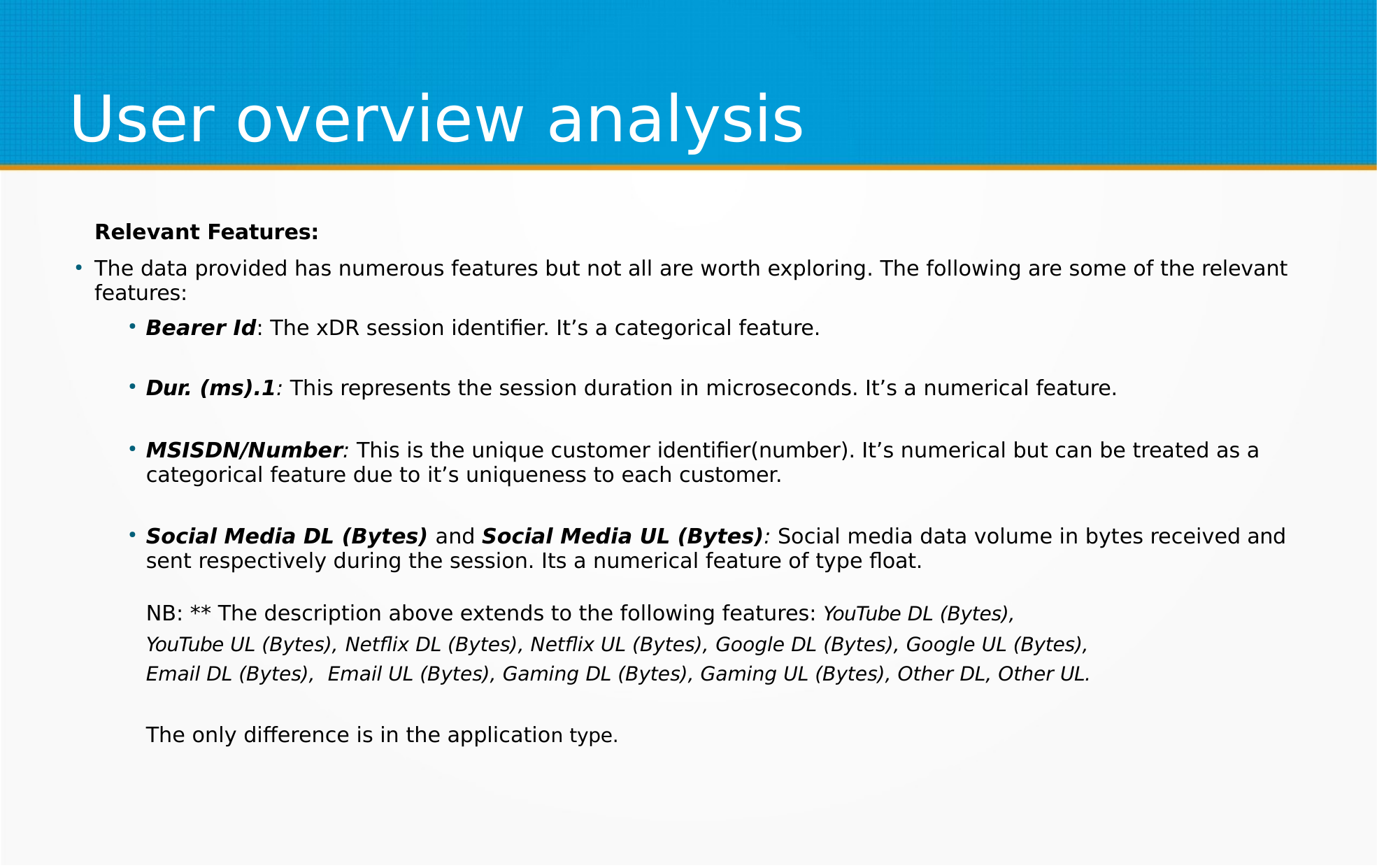

# User overview analysis
Relevant Features:
The data provided has numerous features but not all are worth exploring. The following are some of the relevant features:
Bearer Id: The xDR session identifier. It’s a categorical feature.
●
Dur. (ms).1: This represents the session duration in microseconds. It’s a numerical feature.

MSISDN/Number: This is the unique customer identifier(number). It’s numerical but can be treated as a categorical feature due to it’s uniqueness to each customer.

Social Media DL (Bytes) and Social Media UL (Bytes): Social media data volume in bytes received and sent respectively during the session. Its a numerical feature of type float.
NB: ** The description above extends to the following features: YouTube DL (Bytes), YouTube UL (Bytes), Netflix DL (Bytes), Netflix UL (Bytes), Google DL (Bytes), Google UL (Bytes), Email DL (Bytes), Email UL (Bytes), Gaming DL (Bytes), Gaming UL (Bytes), Other DL, Other UL.

The only difference is in the application type.